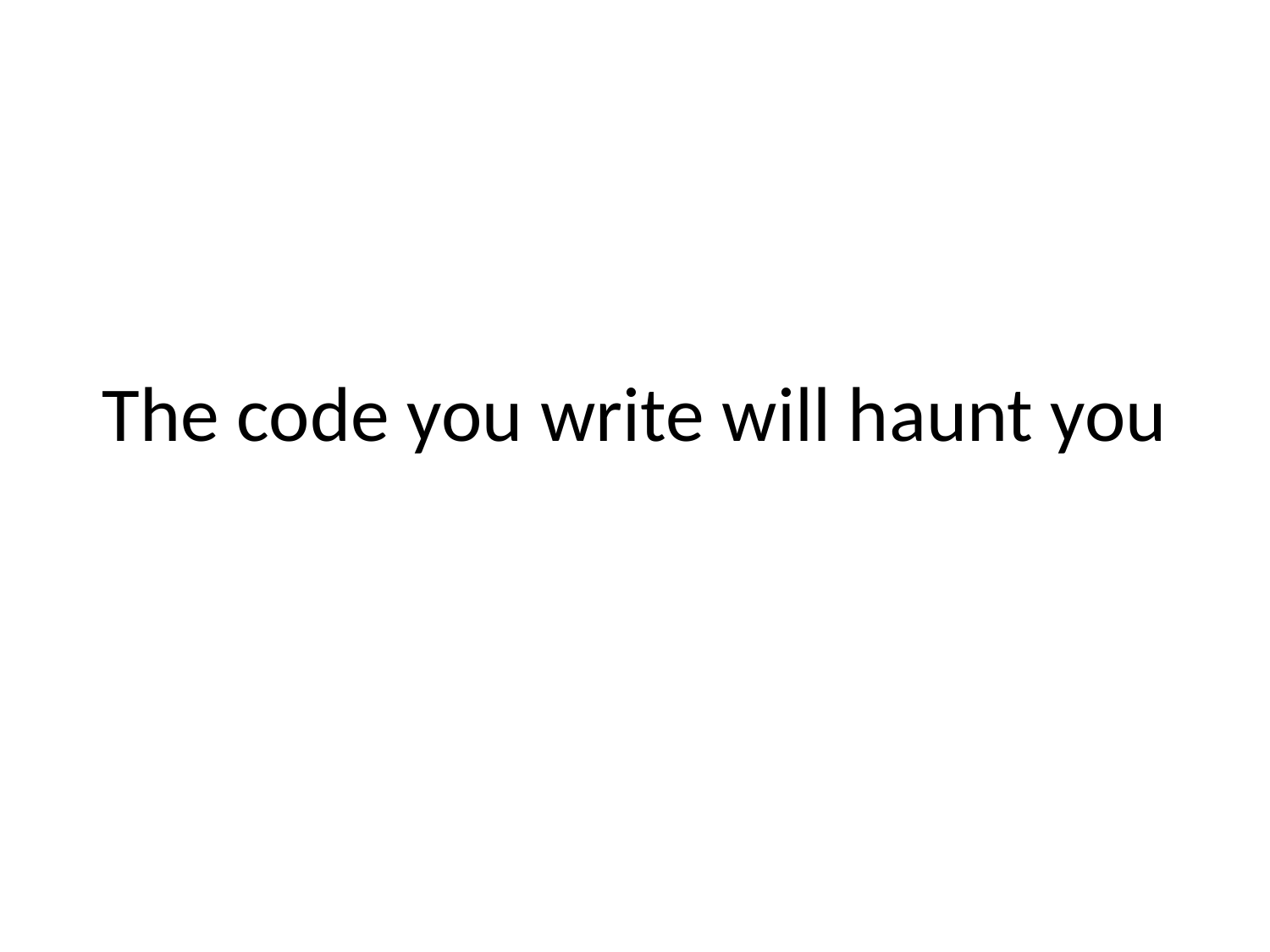

# The code you write will haunt you